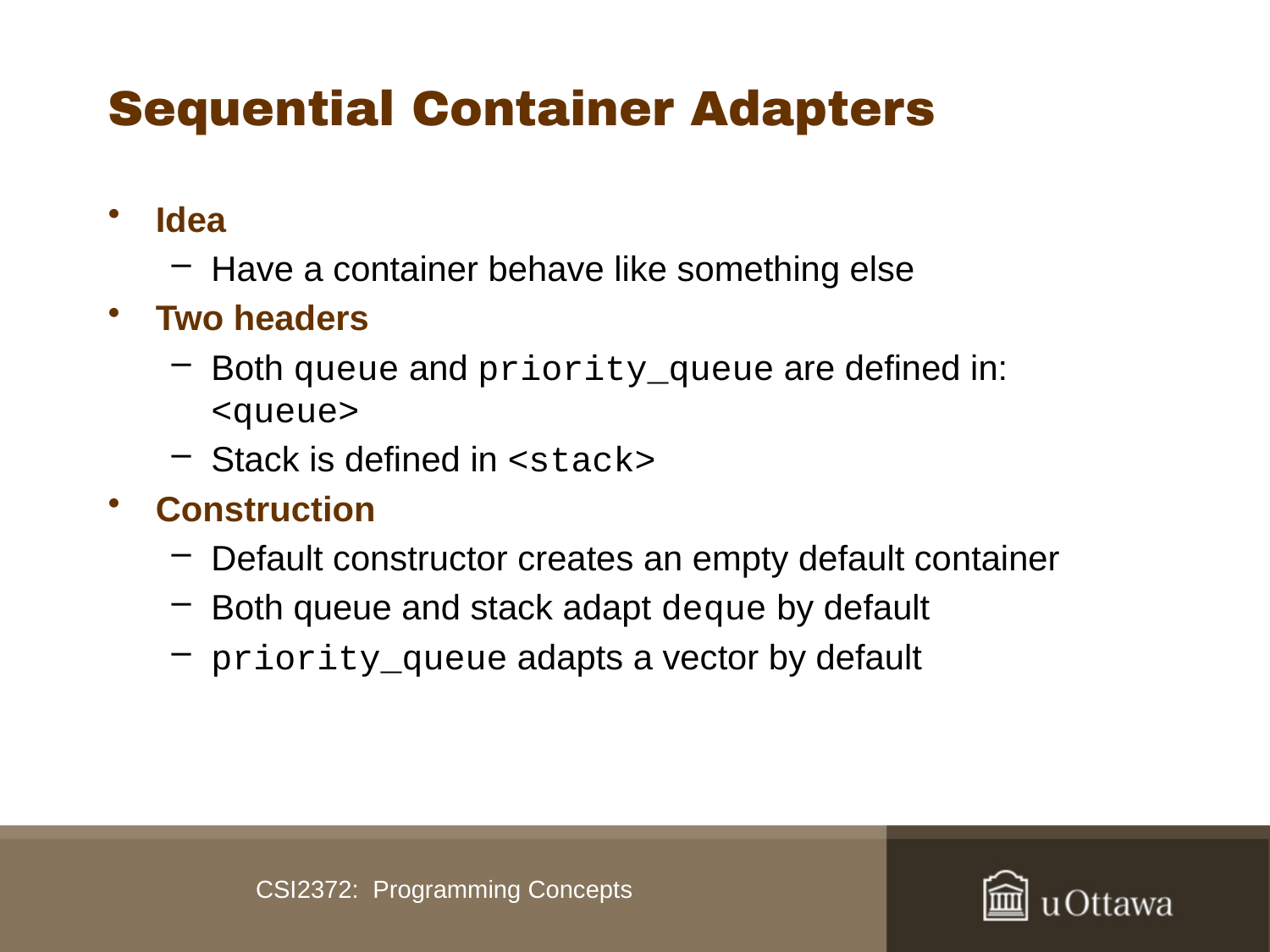

# Sequential Container Adapters
Idea
Have a container behave like something else
Two headers
Both queue and priority_queue are defined in: <queue>
Stack is defined in <stack>
Construction
Default constructor creates an empty default container
Both queue and stack adapt deque by default
priority_queue adapts a vector by default

CSI2372:  Programming Concepts